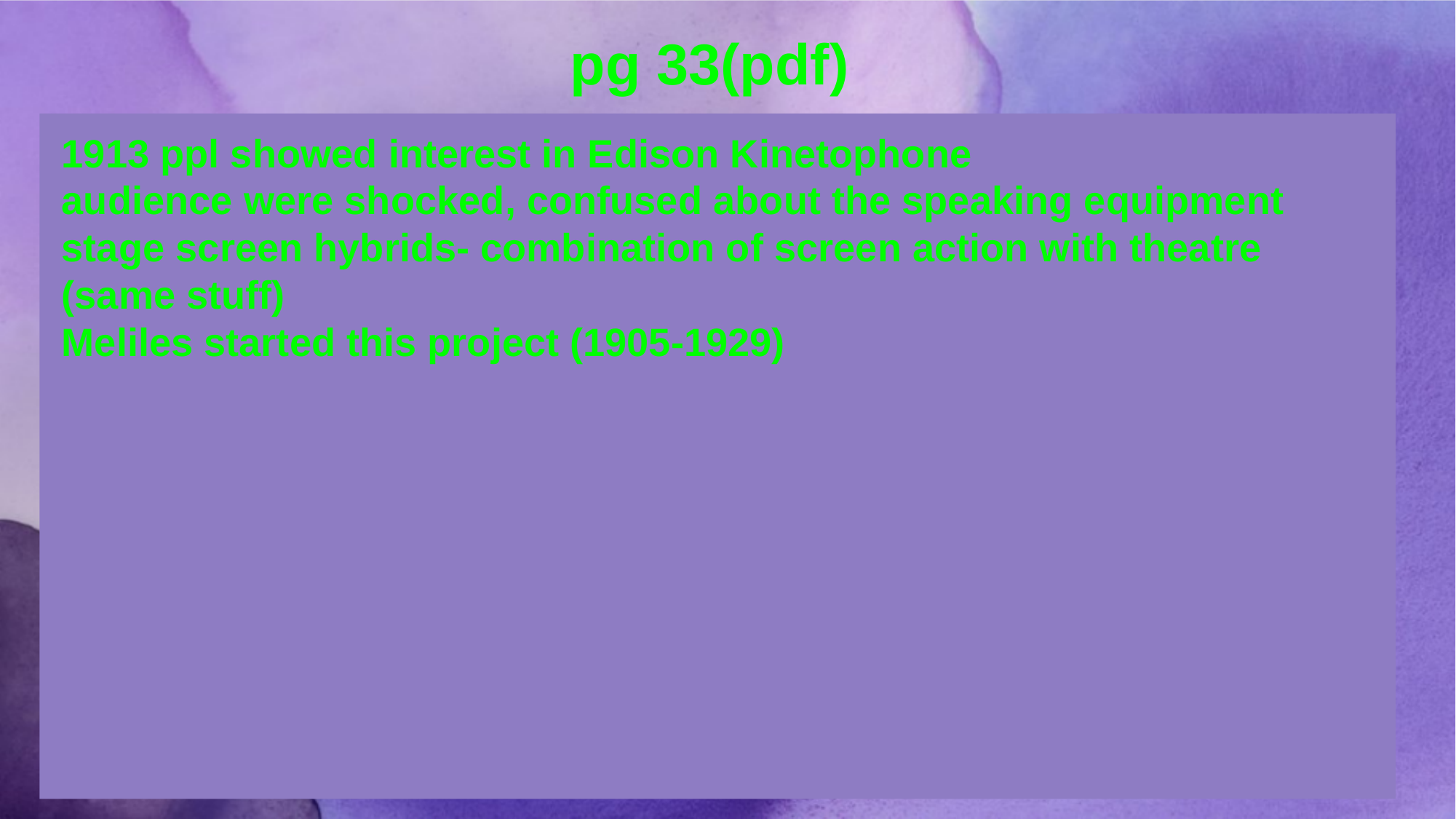

# pg 33(pdf)
1913 ppl showed interest in Edison Kinetophone
audience were shocked, confused about the speaking equipment
stage screen hybrids- combination of screen action with theatre
(same stuff)
Meliles started this project (1905-1929)